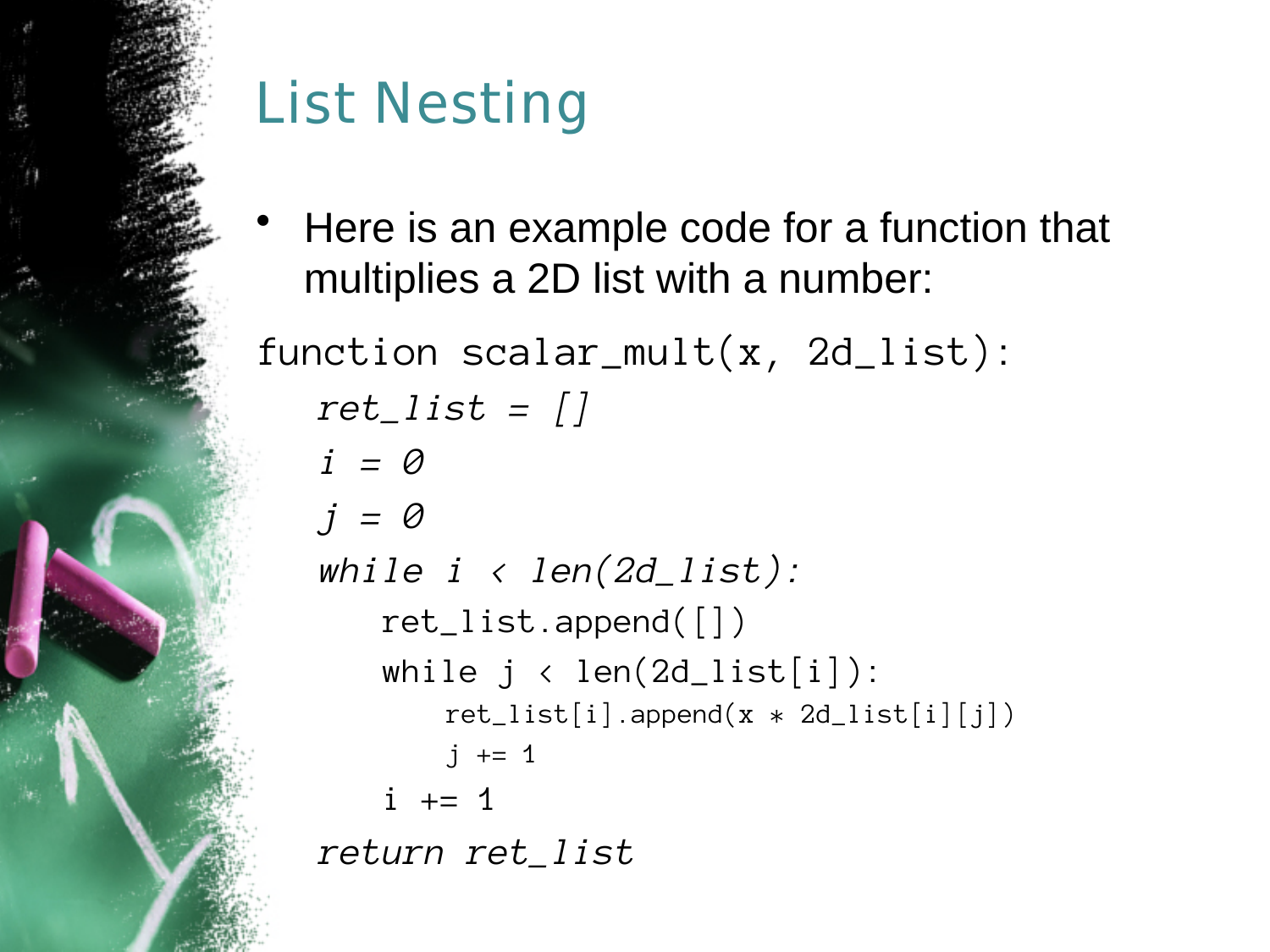

# List Nesting
Here is an example code for a function that multiplies a 2D list with a number:
function scalar_mult(x, 2d_list):
ret_list = []
i = 0
j = 0
while i < len(2d_list):
ret_list.append([])
while j < len(2d_list[i]):
ret_list[i].append(x * 2d_list[i][j])
j += 1
i += 1
return ret_list